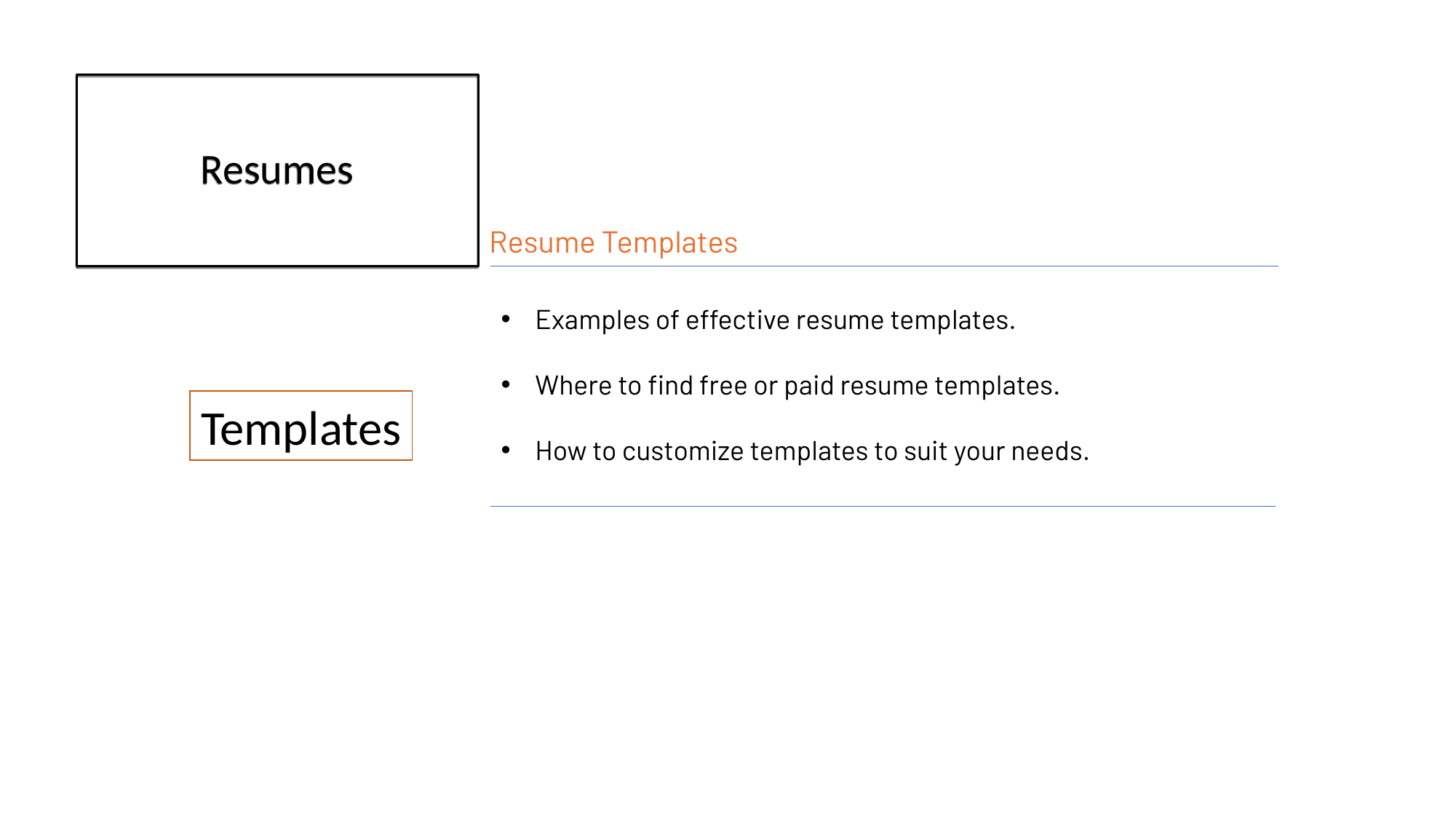

# Resumes
Resume Templates
Examples of effective resume templates.

Where to find free or paid resume templates.

How to customize templates to suit your needs.
Templates